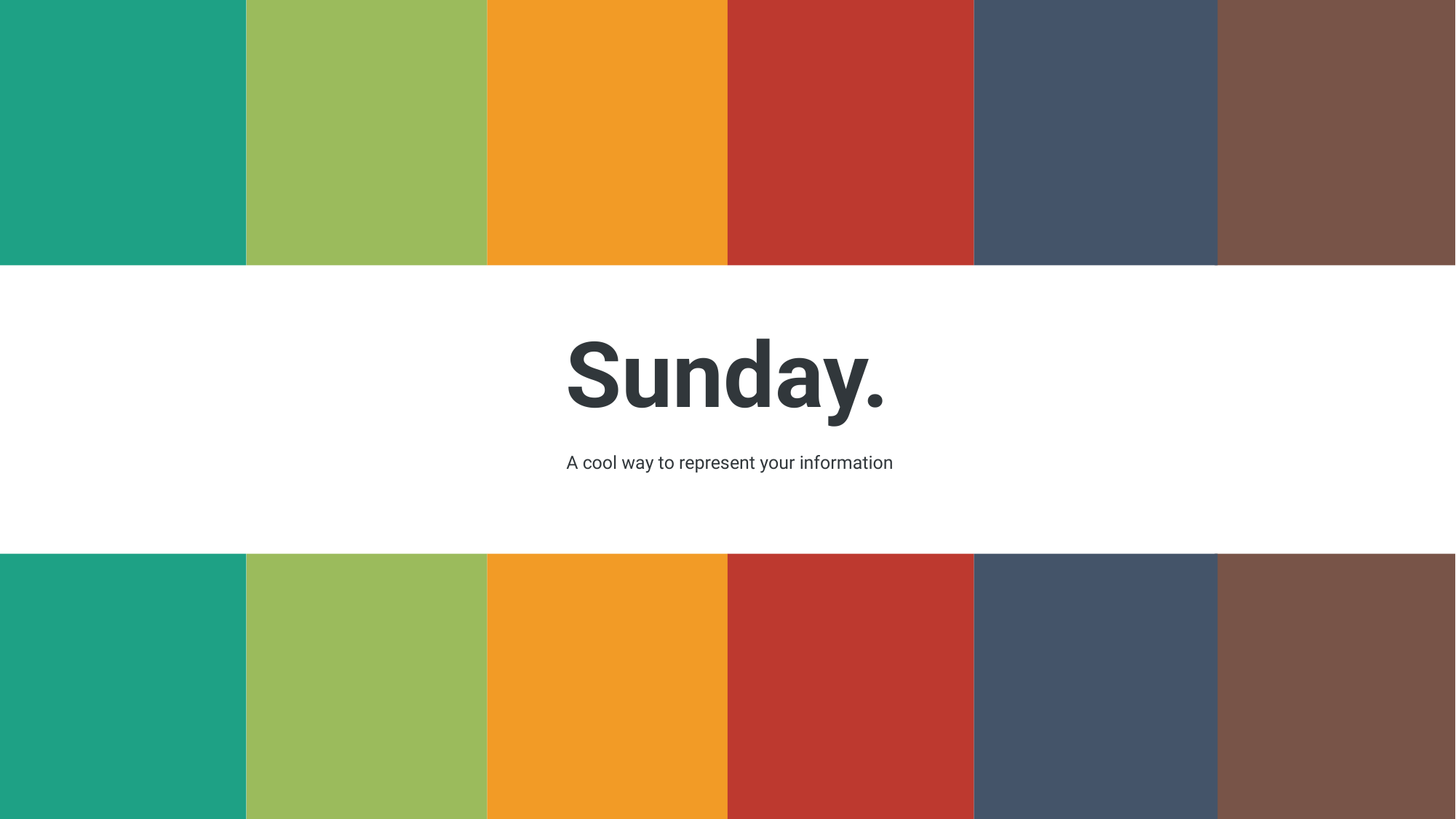

Sunday.
A cool way to represent your information